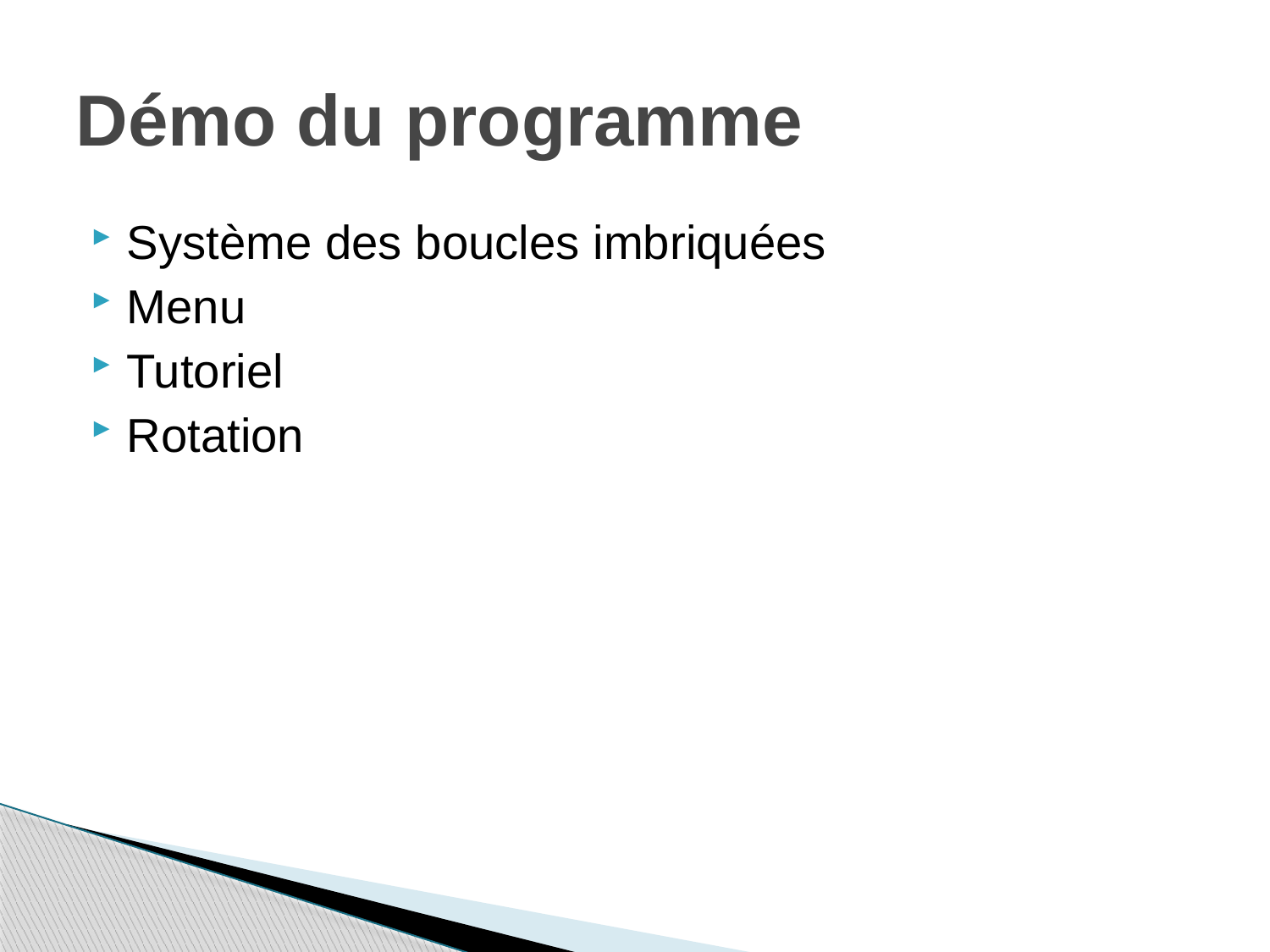

# Démo du programme
Système des boucles imbriquées
Menu
Tutoriel
Rotation